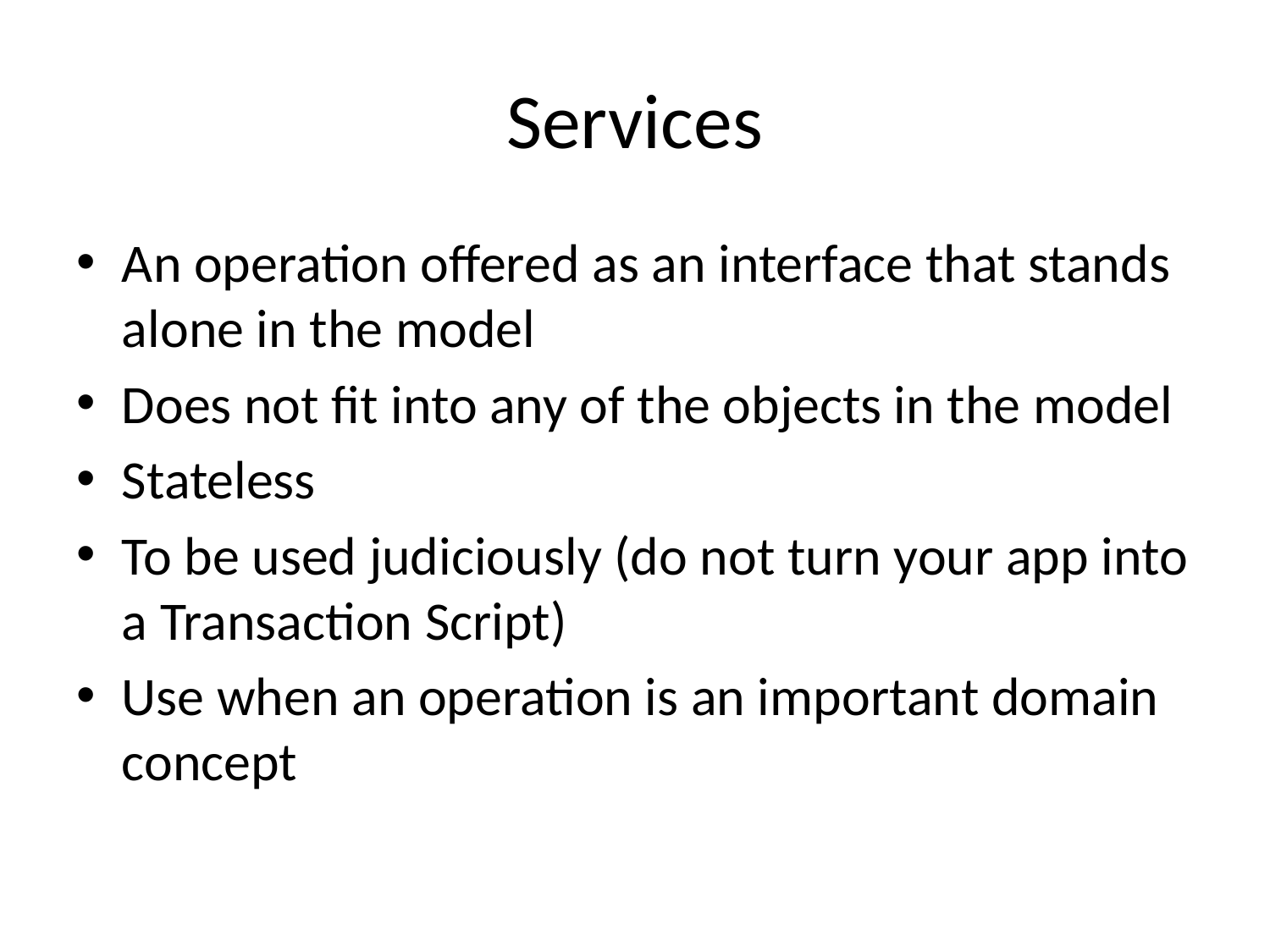

# Services
An operation offered as an interface that stands alone in the model
Does not fit into any of the objects in the model
Stateless
To be used judiciously (do not turn your app into a Transaction Script)
Use when an operation is an important domain concept